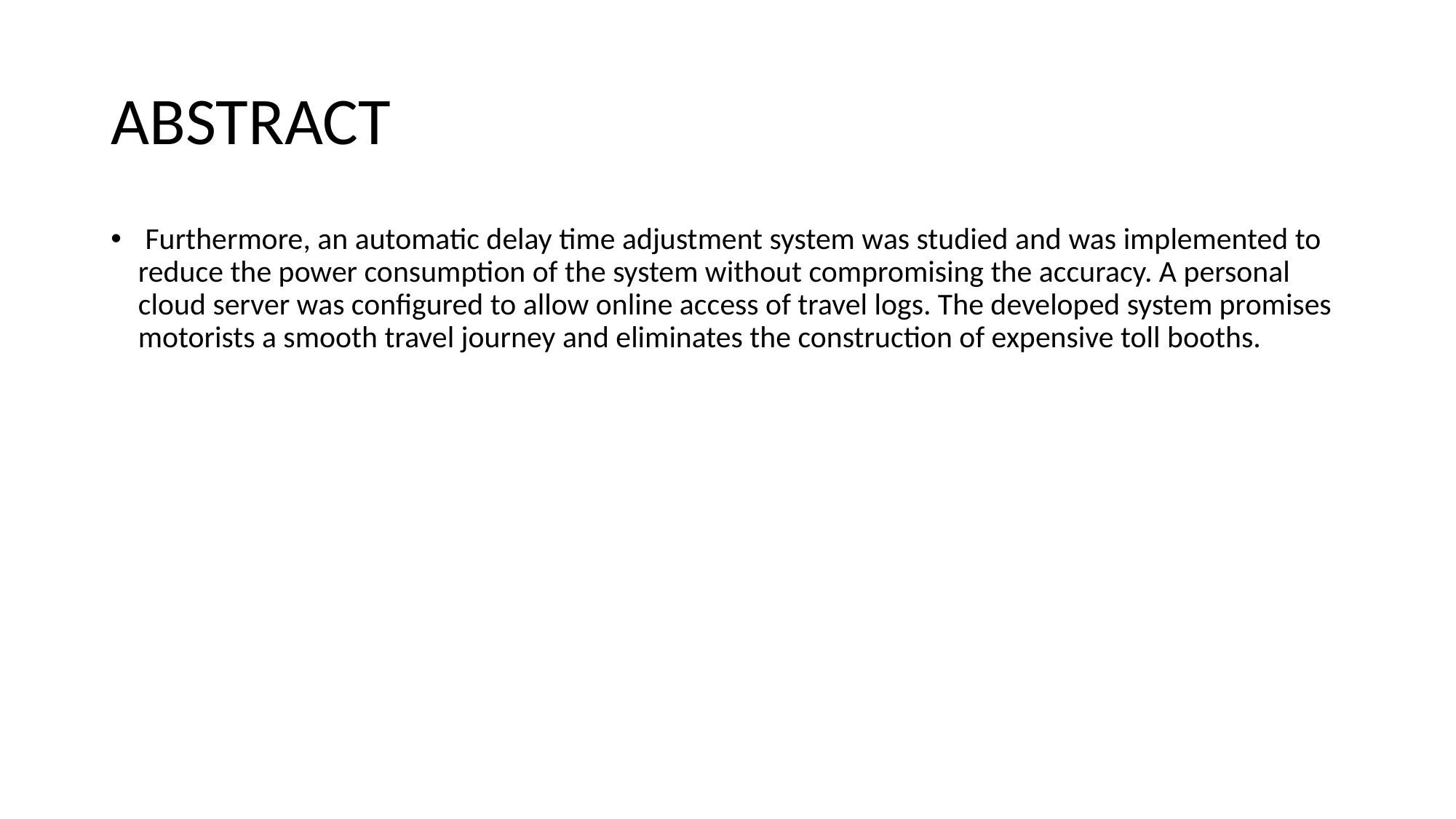

# ABSTRACT
 Furthermore, an automatic delay time adjustment system was studied and was implemented to reduce the power consumption of the system without compromising the accuracy. A personal cloud server was configured to allow online access of travel logs. The developed system promises motorists a smooth travel journey and eliminates the construction of expensive toll booths.